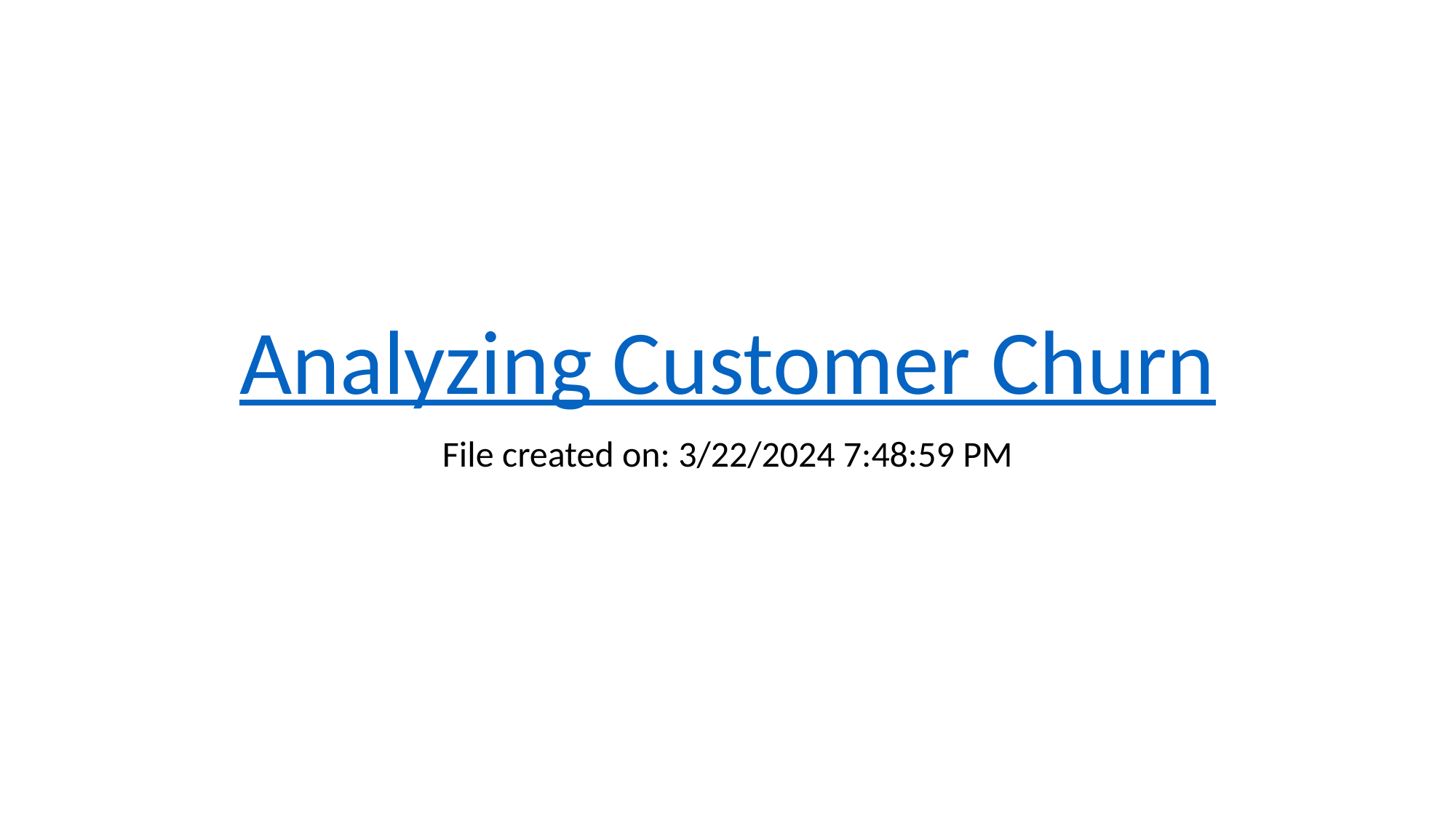

# Analyzing Customer Churn
File created on: 3/22/2024 7:48:59 PM